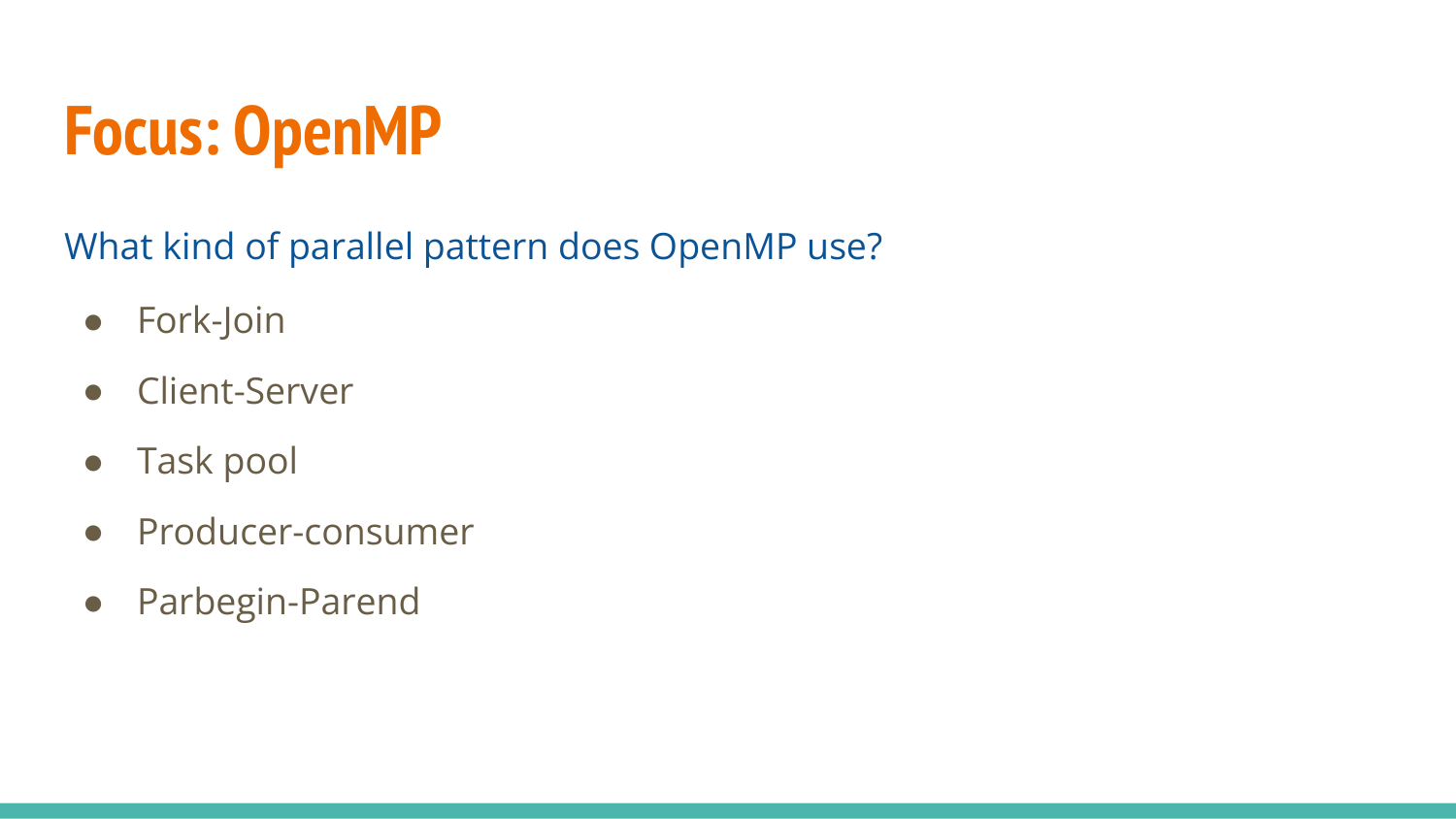

# Focus: OpenMP
What kind of parallel pattern does OpenMP use?
Fork-Join
Client-Server
Task pool
Producer-consumer
Parbegin-Parend